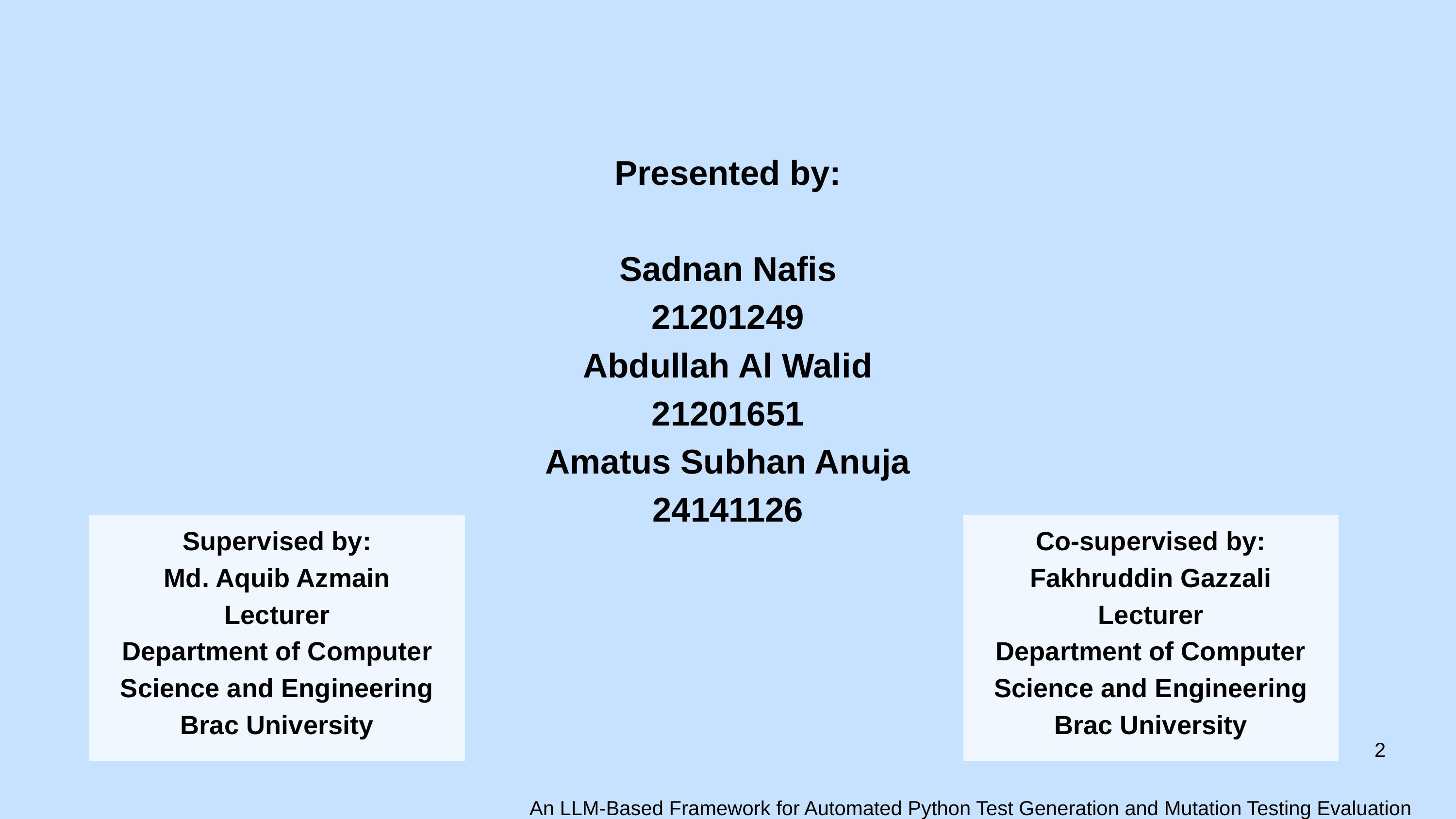

Presented by:

Sadnan Nafis
21201249
Abdullah Al Walid
21201651
Amatus Subhan Anuja
24141126

Supervised by:
Md. Aquib Azmain
Lecturer
Department of Computer Science and Engineering
Brac University

Co-supervised by:
Fakhruddin Gazzali
Lecturer
Department of Computer Science and Engineering
Brac University
2
An LLM-Based Framework for Automated Python Test Generation and Mutation Testing Evaluation